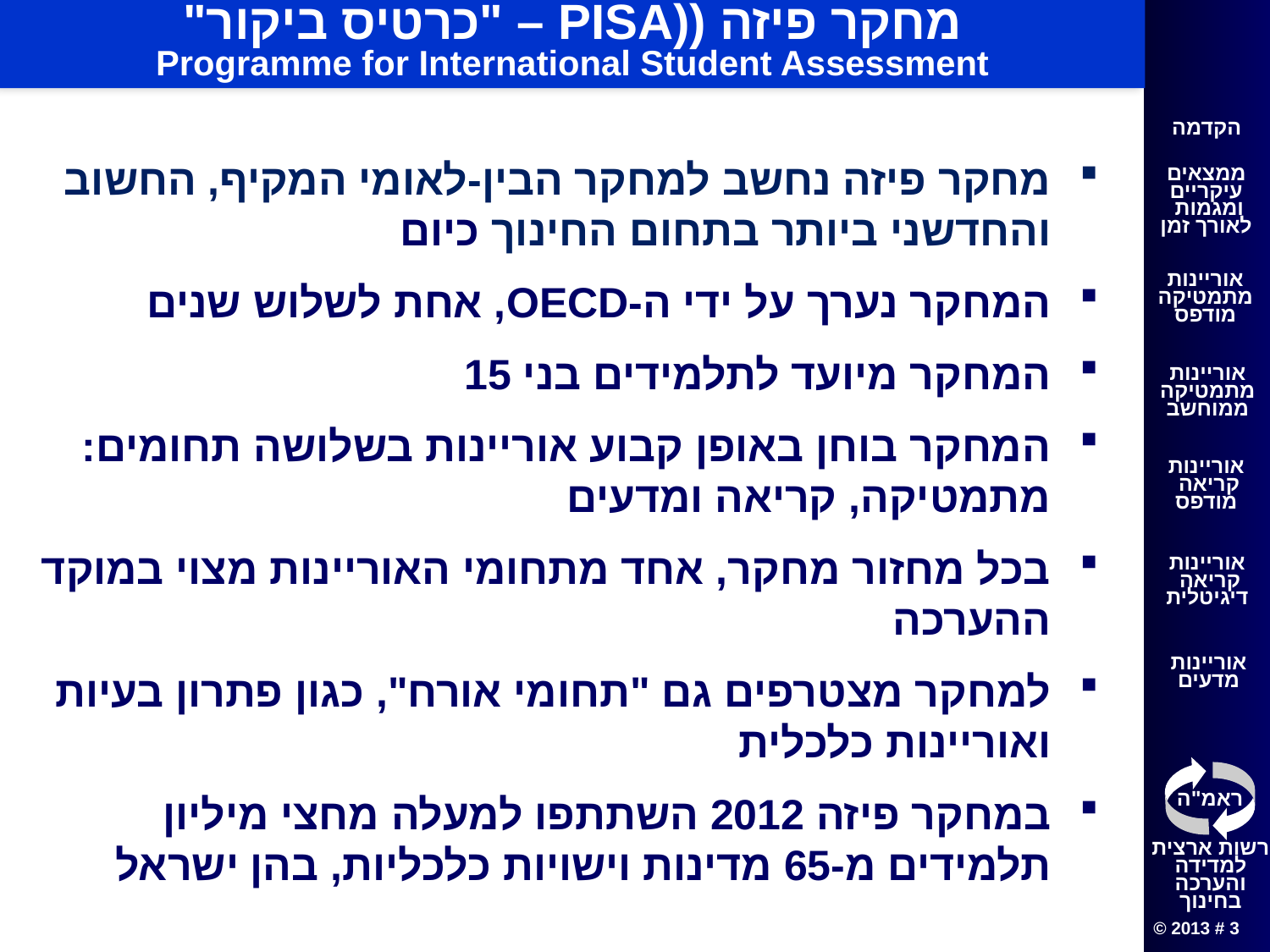

# מחקר פיזה ((PISA – "כרטיס ביקור" Programme for International Student Assessment
מחקר פיזה נחשב למחקר הבין-לאומי המקיף, החשוב והחדשני ביותר בתחום החינוך כיום
המחקר נערך על ידי ה-OECD, אחת לשלוש שנים
המחקר מיועד לתלמידים בני 15
המחקר בוחן באופן קבוע אוריינות בשלושה תחומים: מתמטיקה, קריאה ומדעים
בכל מחזור מחקר, אחד מתחומי האוריינות מצוי במוקד ההערכה
למחקר מצטרפים גם "תחומי אורח", כגון פתרון בעיות ואוריינות כלכלית
במחקר פיזה 2012 השתתפו למעלה מחצי מיליון תלמידים מ-65 מדינות וישויות כלכליות, בהן ישראל